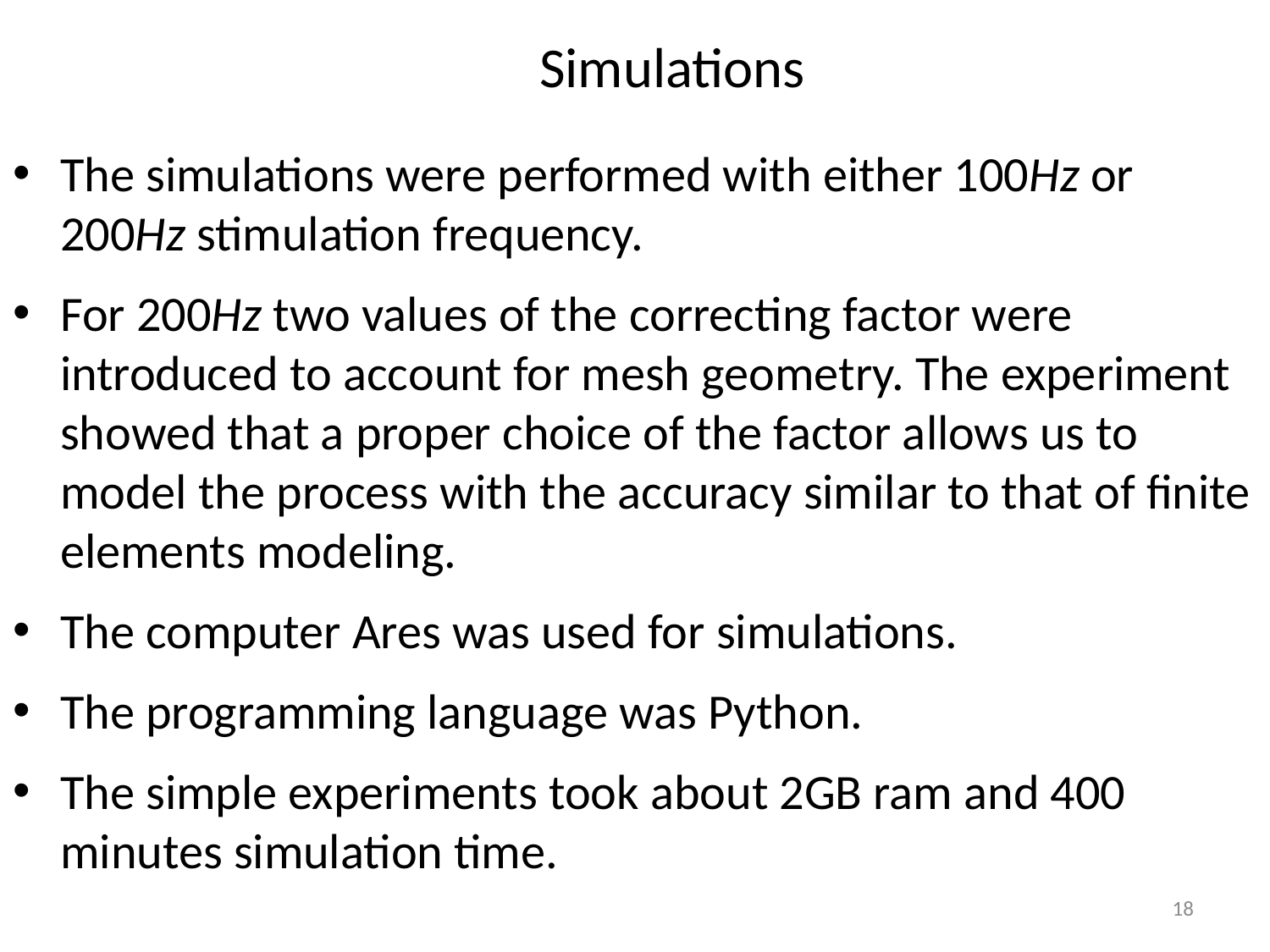

# Simulations
The simulations were performed with either 100Hz or 200Hz stimulation frequency.
For 200Hz two values of the correcting factor were introduced to account for mesh geometry. The experiment showed that a proper choice of the factor allows us to model the process with the accuracy similar to that of finite elements modeling.
The computer Ares was used for simulations.
The programming language was Python.
The simple experiments took about 2GB ram and 400 minutes simulation time.
18